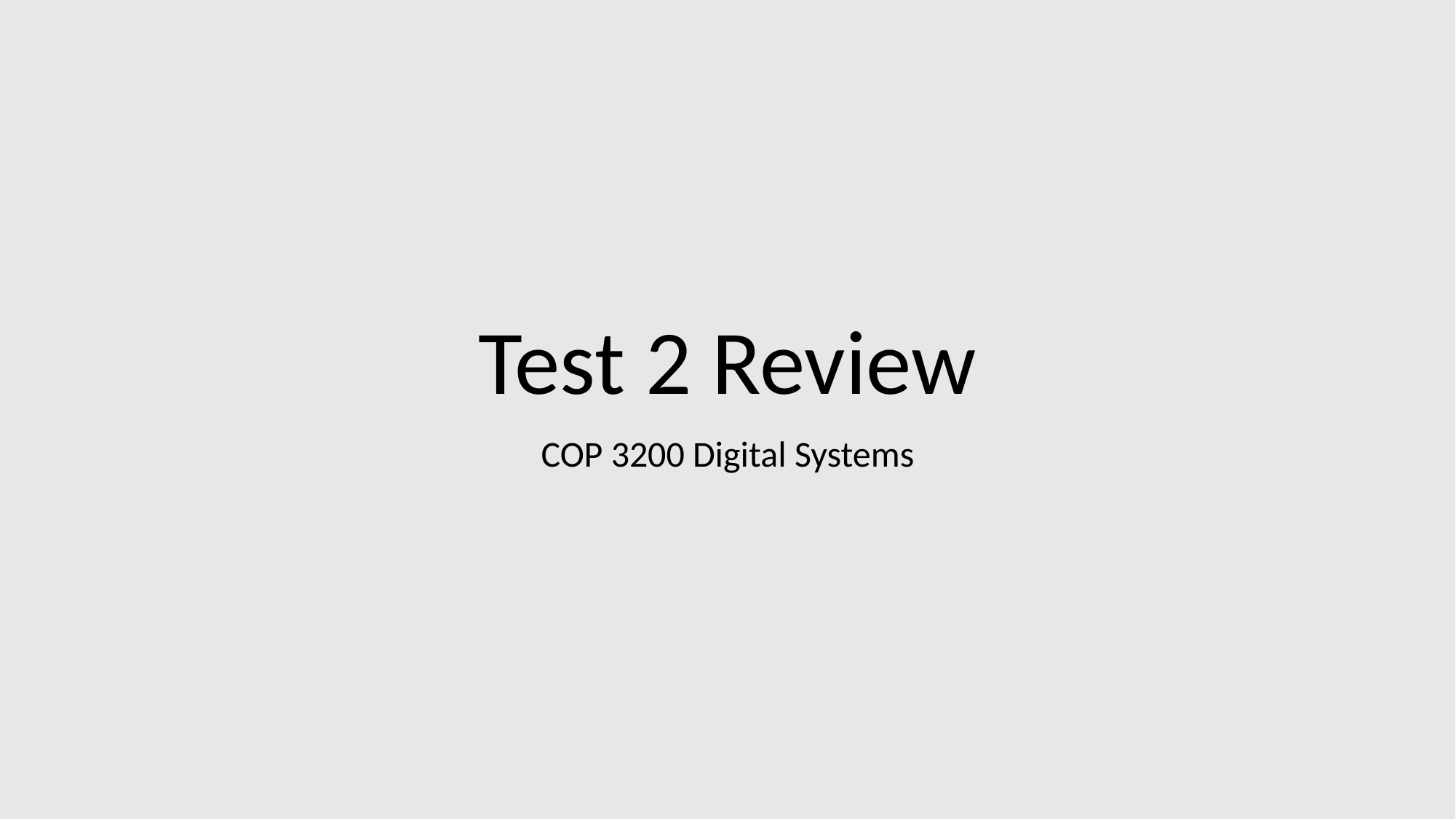

# Test 2 Review
COP 3200 Digital Systems